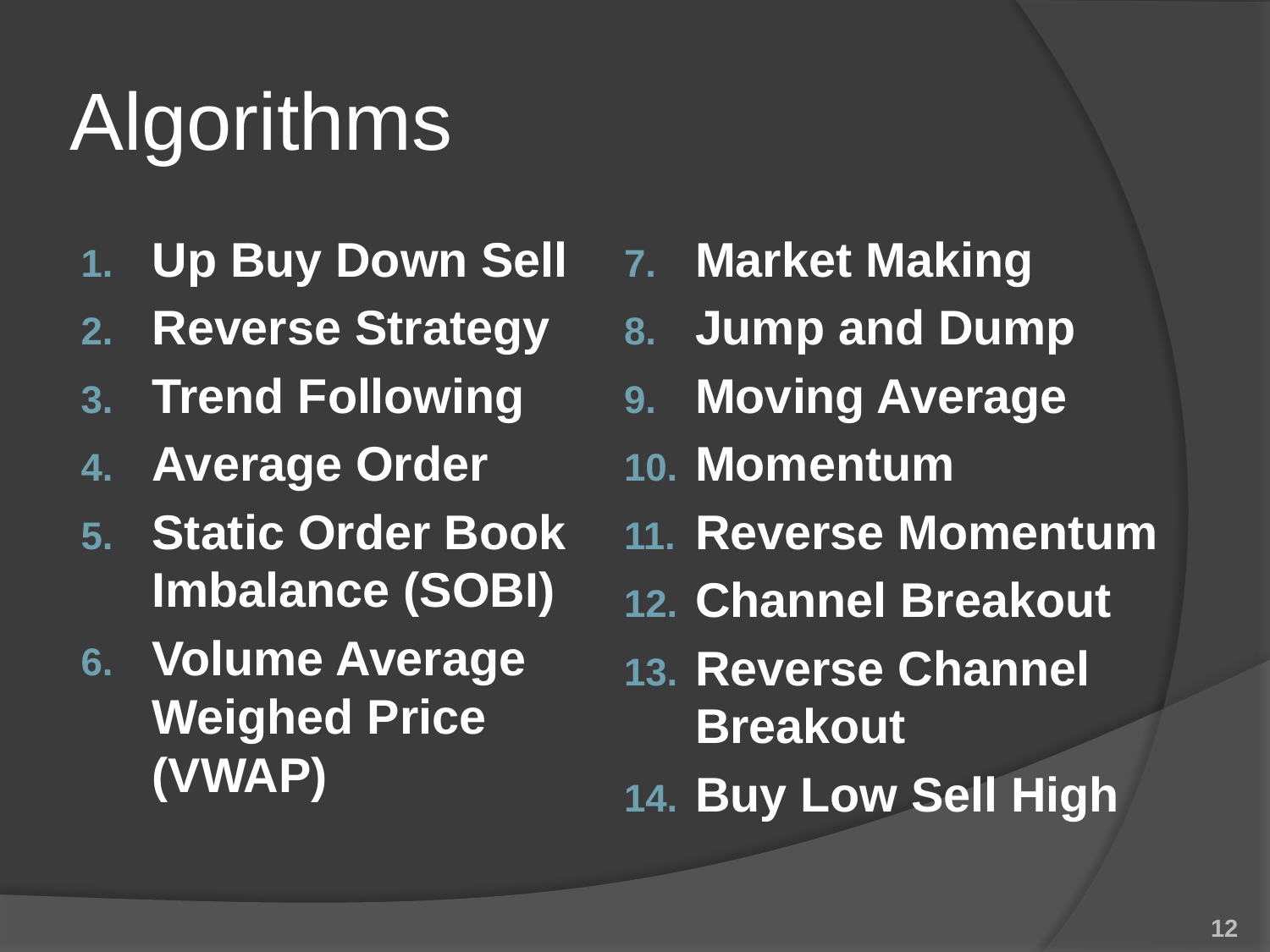

# Algorithms
Up Buy Down Sell
Reverse Strategy
Trend Following
Average Order
Static Order Book Imbalance (SOBI)
Volume Average Weighed Price (VWAP)
Market Making
Jump and Dump
Moving Average
Momentum
Reverse Momentum
Channel Breakout
Reverse Channel Breakout
Buy Low Sell High
12